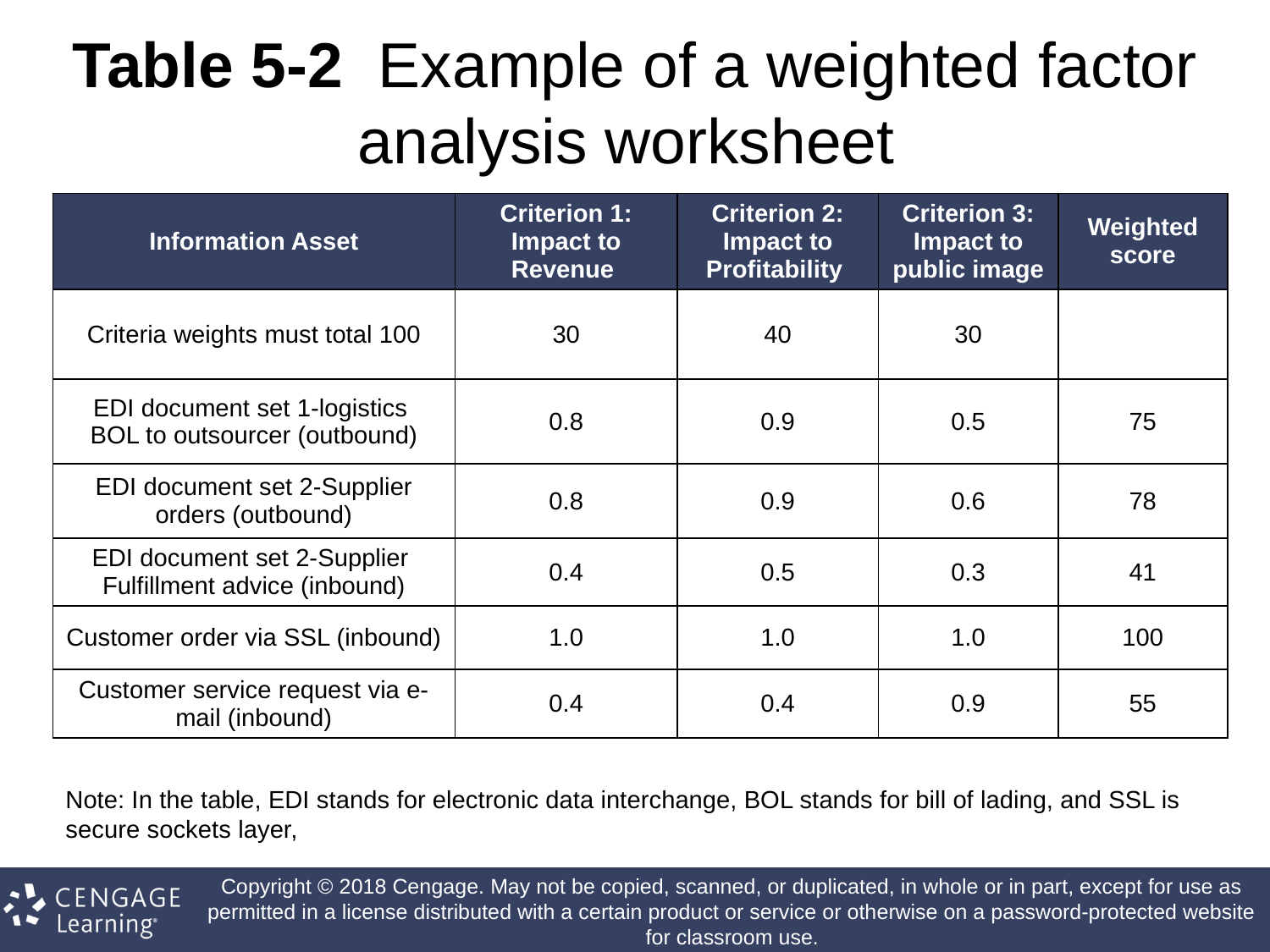

# Table 5-2  Example of a weighted factor analysis worksheet
| Information Asset | Criterion 1: Impact to Revenue | Criterion 2: Impact to Profitability | Criterion 3: Impact to public image | Weighted score |
| --- | --- | --- | --- | --- |
| Criteria weights must total 100 | 30 | 40 | 30 |  |
| EDI document set 1-logistics BOL to outsourcer (outbound) | 0.8 | 0.9 | 0.5 | 75 |
| EDI document set 2-Supplier orders (outbound) | 0.8 | 0.9 | 0.6 | 78 |
| EDI document set 2-Supplier Fulfillment advice (inbound) | 0.4 | 0.5 | 0.3 | 41 |
| Customer order via SSL (inbound) | 1.0 | 1.0 | 1.0 | 100 |
| Customer service request via e-mail (inbound) | 0.4 | 0.4 | 0.9 | 55 |
Note: In the table, EDI stands for electronic data interchange, BOL stands for bill of lading, and SSL is secure sockets layer,